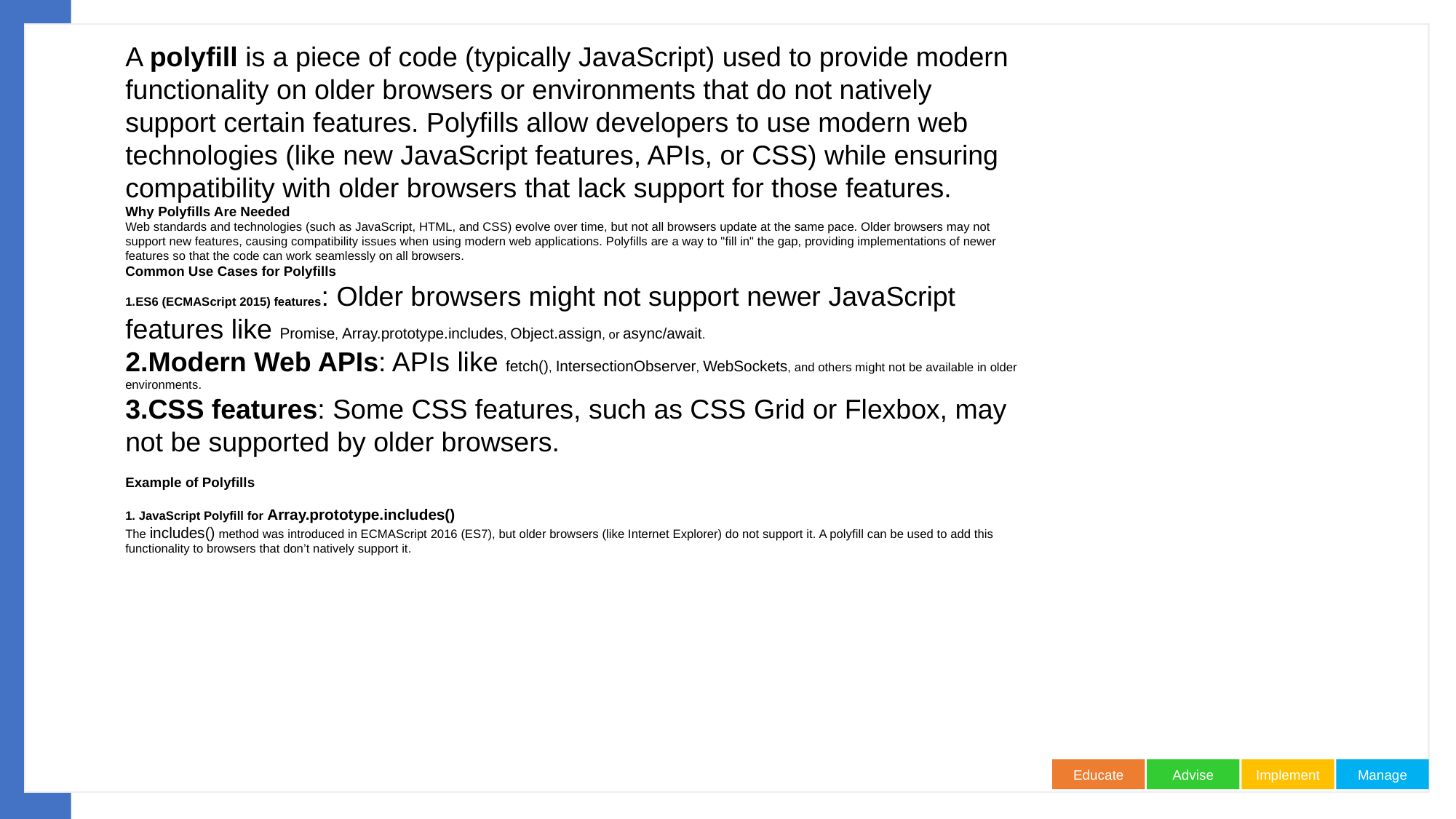

A polyfill is a piece of code (typically JavaScript) used to provide modern functionality on older browsers or environments that do not natively support certain features. Polyfills allow developers to use modern web technologies (like new JavaScript features, APIs, or CSS) while ensuring compatibility with older browsers that lack support for those features.
Why Polyfills Are Needed
Web standards and technologies (such as JavaScript, HTML, and CSS) evolve over time, but not all browsers update at the same pace. Older browsers may not support new features, causing compatibility issues when using modern web applications. Polyfills are a way to "fill in" the gap, providing implementations of newer features so that the code can work seamlessly on all browsers.
Common Use Cases for Polyfills
ES6 (ECMAScript 2015) features: Older browsers might not support newer JavaScript features like Promise, Array.prototype.includes, Object.assign, or async/await.
Modern Web APIs: APIs like fetch(), IntersectionObserver, WebSockets, and others might not be available in older environments.
CSS features: Some CSS features, such as CSS Grid or Flexbox, may not be supported by older browsers.

Example of Polyfills

1. JavaScript Polyfill for Array.prototype.includes()
The includes() method was introduced in ECMAScript 2016 (ES7), but older browsers (like Internet Explorer) do not support it. A polyfill can be used to add this functionality to browsers that don’t natively support it.